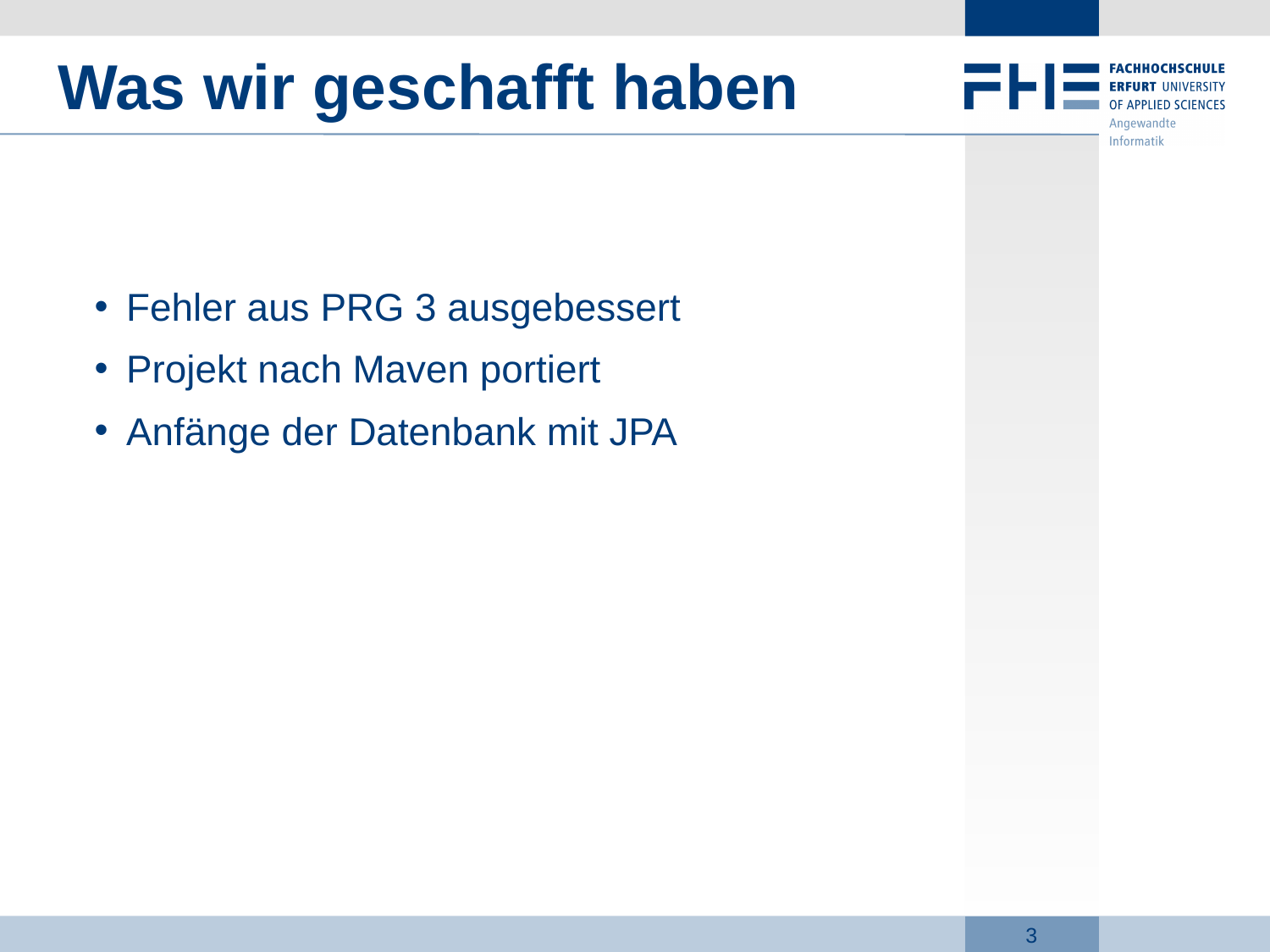

# Was wir geschafft haben
Fehler aus PRG 3 ausgebessert
Projekt nach Maven portiert
Anfänge der Datenbank mit JPA